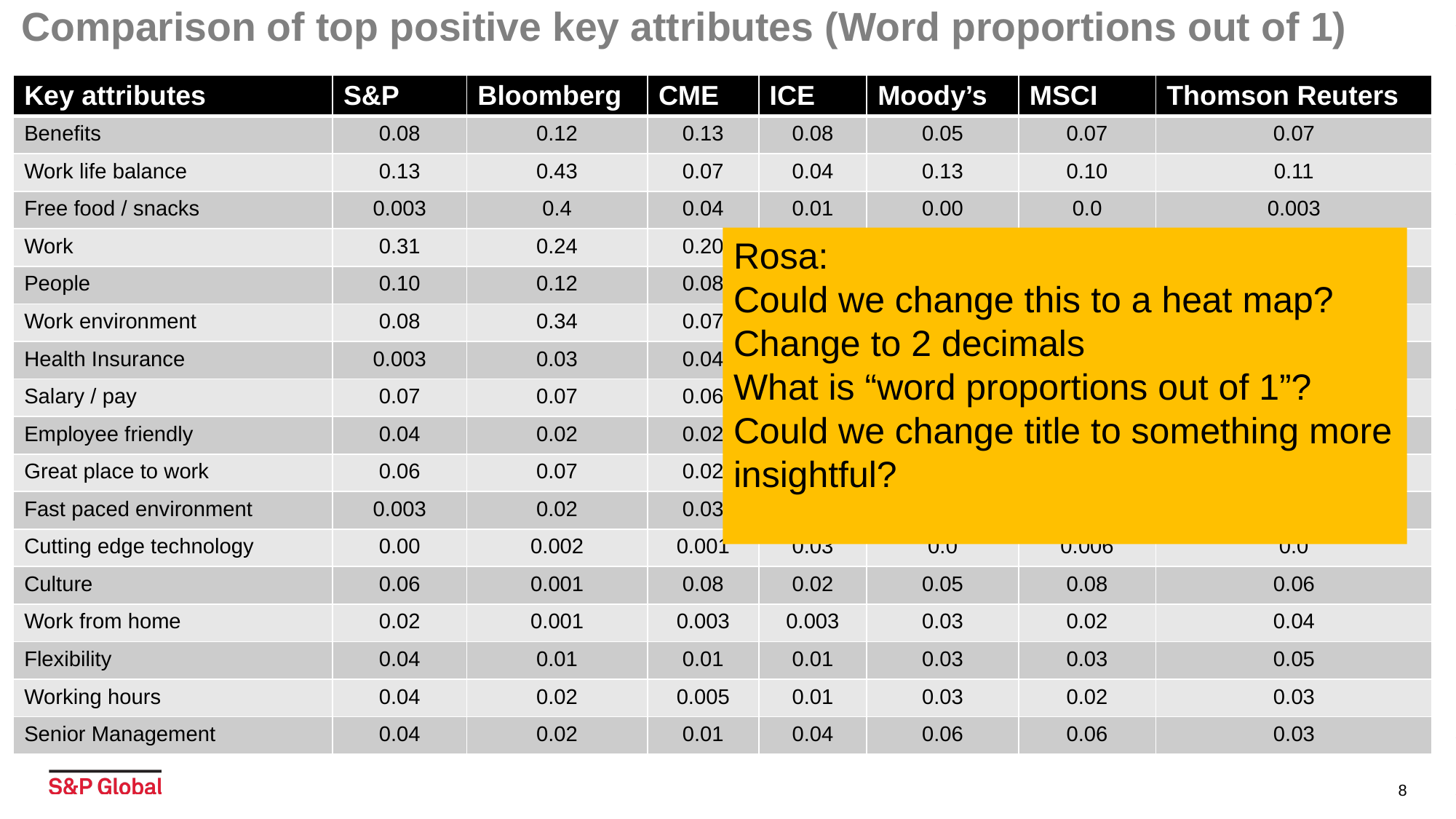

# Comparison of top positive key attributes (Word proportions out of 1)
| Key attributes | S&P | Bloomberg | CME | ICE | Moody’s | MSCI | Thomson Reuters |
| --- | --- | --- | --- | --- | --- | --- | --- |
| Benefits | 0.08 | 0.12 | 0.13 | 0.08 | 0.05 | 0.07 | 0.07 |
| Work life balance | 0.13 | 0.43 | 0.07 | 0.04 | 0.13 | 0.10 | 0.11 |
| Free food / snacks | 0.003 | 0.4 | 0.04 | 0.01 | 0.00 | 0.0 | 0.003 |
| Work | 0.31 | 0.24 | 0.20 | 0.20 | 0.26 | 0.33 | 0.32 |
| People | 0.10 | 0.12 | 0.08 | 0.14 | 0.11 | 0.17 | 0.11 |
| Work environment | 0.08 | 0.34 | 0.07 | 0.06 | 0.10 | 0.05 | 0.07 |
| Health Insurance | 0.003 | 0.03 | 0.04 | 0.01 | 0.03 | 0.008 | 0.005 |
| Salary / pay | 0.07 | 0.07 | 0.06 | 0.02 | 0.07 | 0.08 | 0.05 |
| Employee friendly | 0.04 | 0.02 | 0.02 | 0.03 | 0.05 | 0.03 | 0.04 |
| Great place to work | 0.06 | 0.07 | 0.02 | 0.06 | 0.04 | 0.06 | 0.07 |
| Fast paced environment | 0.003 | 0.02 | 0.03 | 0.03 | 0.005 | 0.0 | 0.0 |
| Cutting edge technology | 0.00 | 0.002 | 0.001 | 0.03 | 0.0 | 0.006 | 0.0 |
| Culture | 0.06 | 0.001 | 0.08 | 0.02 | 0.05 | 0.08 | 0.06 |
| Work from home | 0.02 | 0.001 | 0.003 | 0.003 | 0.03 | 0.02 | 0.04 |
| Flexibility | 0.04 | 0.01 | 0.01 | 0.01 | 0.03 | 0.03 | 0.05 |
| Working hours | 0.04 | 0.02 | 0.005 | 0.01 | 0.03 | 0.02 | 0.03 |
| Senior Management | 0.04 | 0.02 | 0.01 | 0.04 | 0.06 | 0.06 | 0.03 |
Rosa:
Could we change this to a heat map?
Change to 2 decimals
What is “word proportions out of 1”?
Could we change title to something more insightful?

8